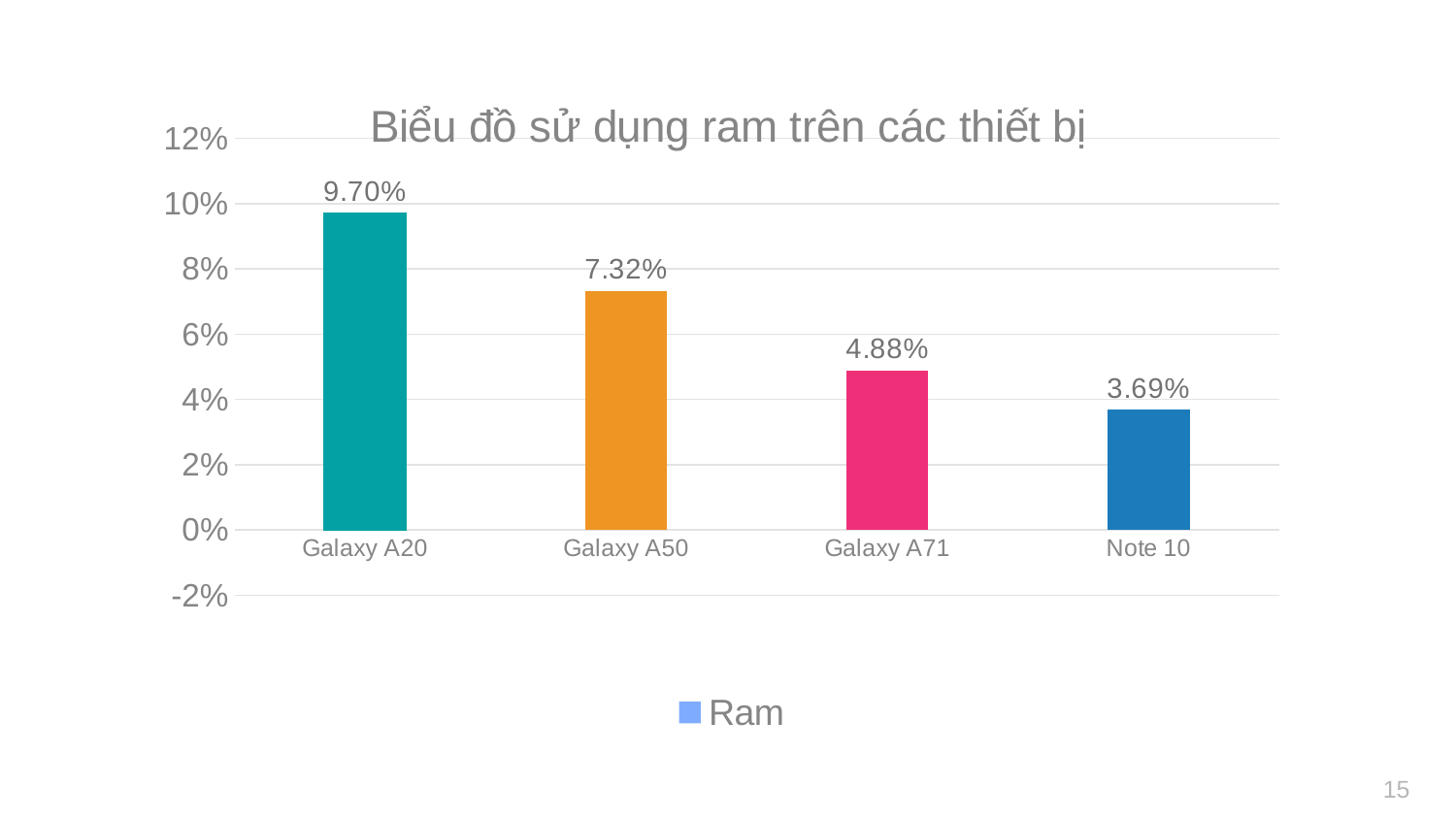

### Chart: Biểu đồ sử dụng ram trên các thiết bị

| Category | Ram |
|---|---|
| Galaxy A20 | 0.097 |
| Galaxy A50 | 0.0732 |
| Galaxy A71 | 0.0488 |
| Note 10 | 0.0369 |
15

15